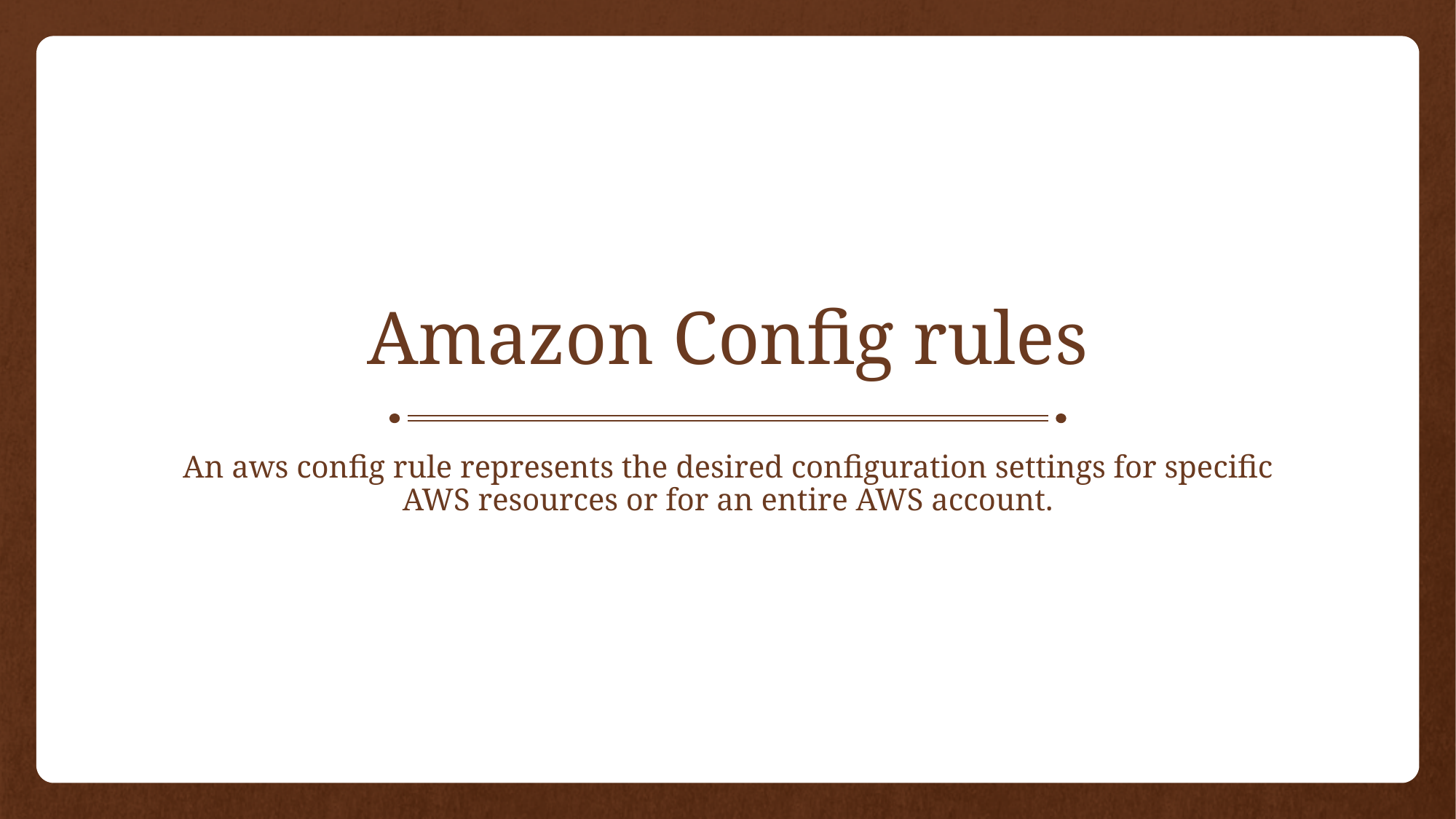

# Amazon Config rules
An aws config rule represents the desired configuration settings for specific AWS resources or for an entire AWS account.